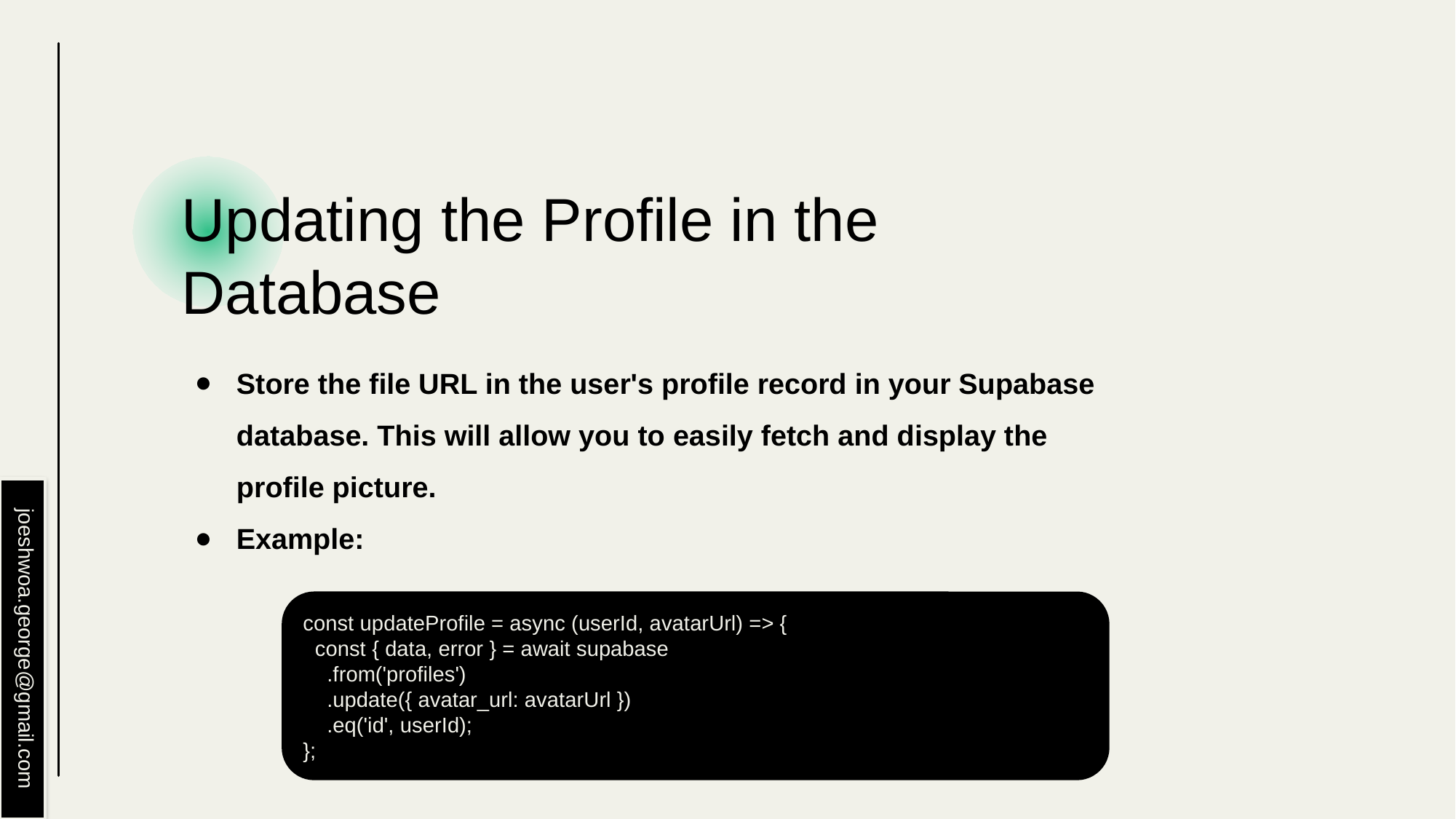

# Updating the Profile in the Database
Store the file URL in the user's profile record in your Supabase database. This will allow you to easily fetch and display the profile picture.
Example:
const updateProfile = async (userId, avatarUrl) => {
  const { data, error } = await supabase
    .from('profiles')
    .update({ avatar_url: avatarUrl })
    .eq('id', userId);
};
joeshwoa.george@gmail.com